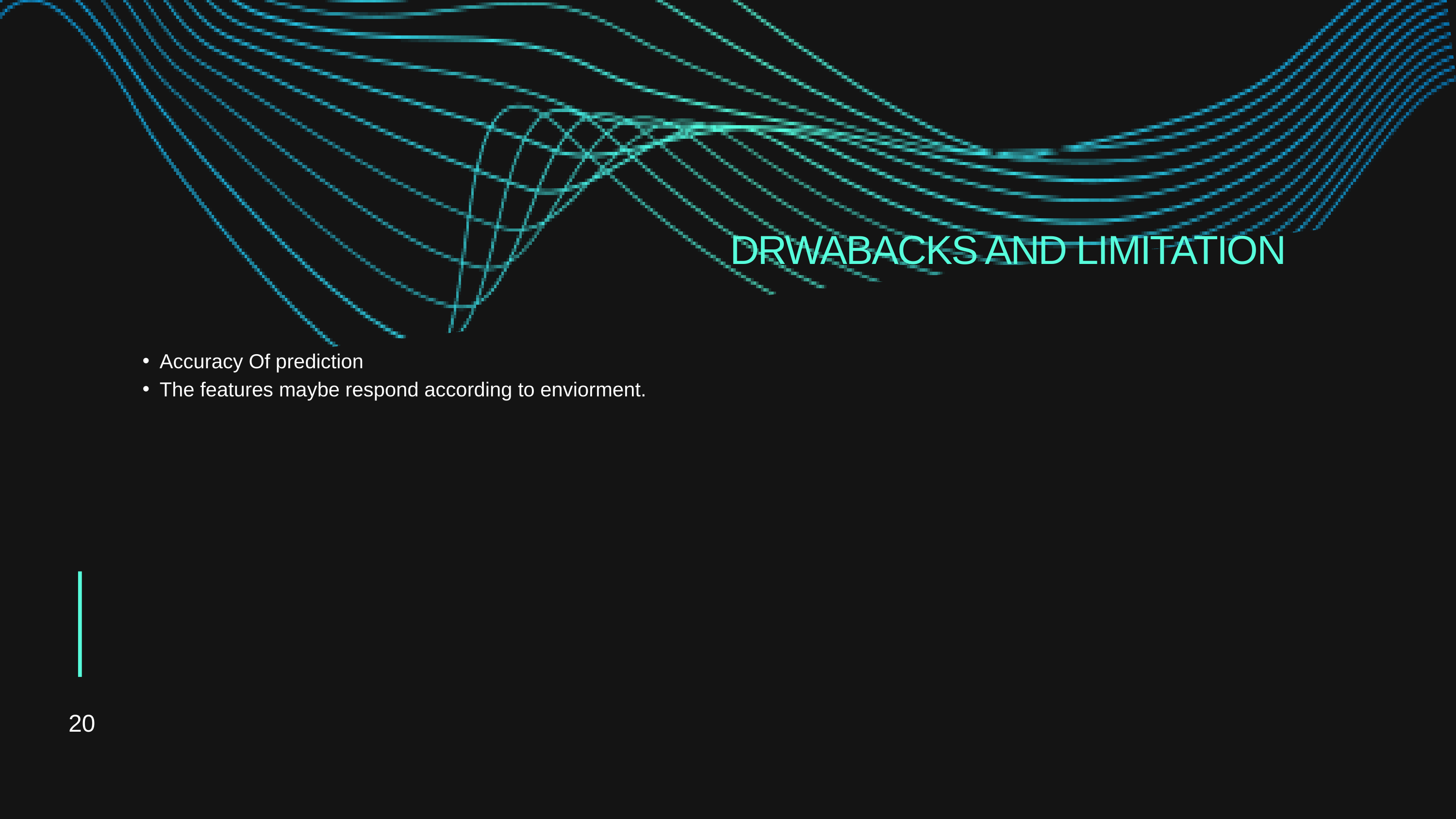

DRWABACKS AND LIMITATION
Accuracy Of prediction
The features maybe respond according to enviorment.

20